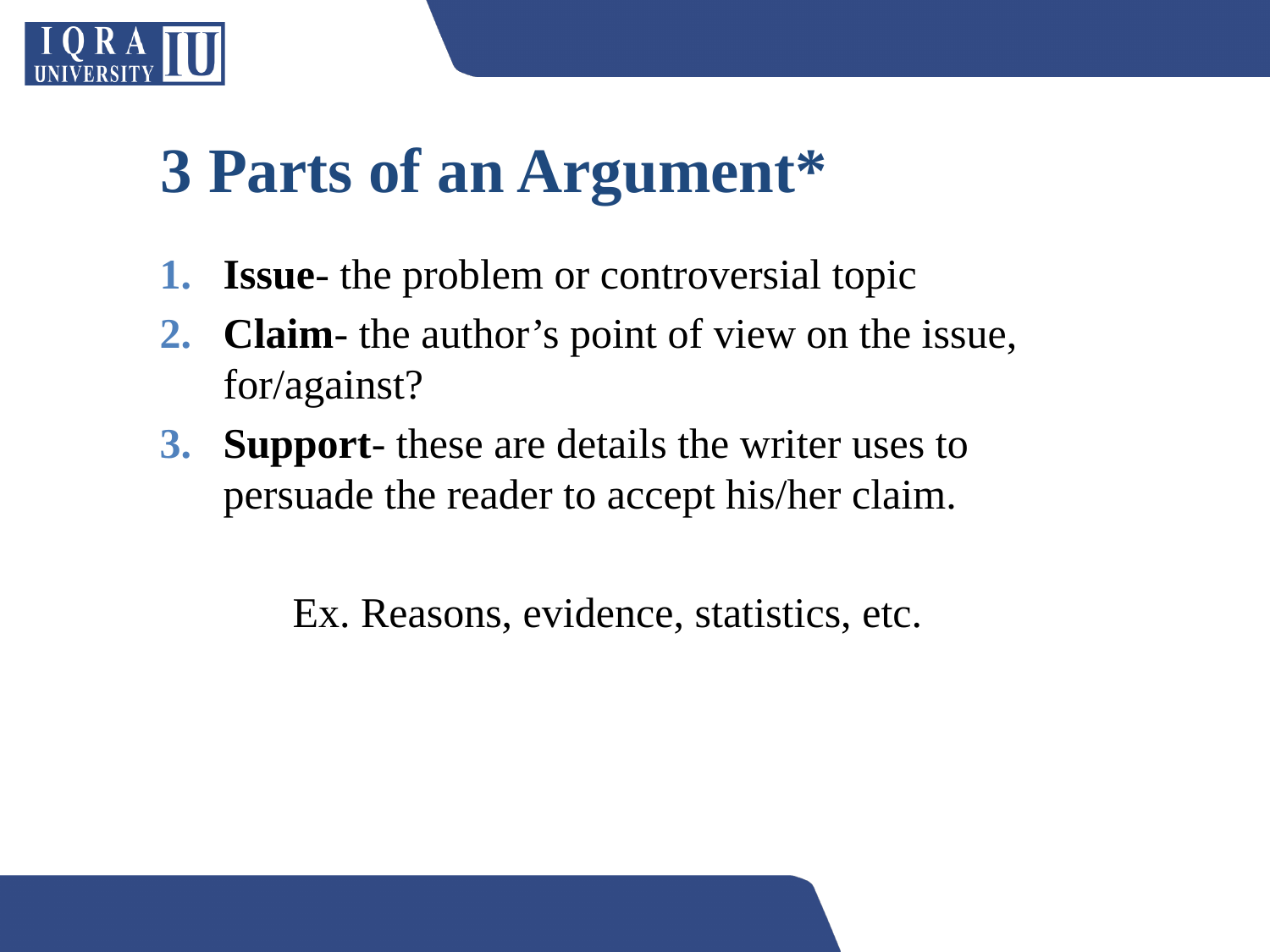

# 3 Parts of an Argument*
Issue- the problem or controversial topic
Claim- the author’s point of view on the issue, for/against?
Support- these are details the writer uses to persuade the reader to accept his/her claim.

Ex. Reasons, evidence, statistics, etc.